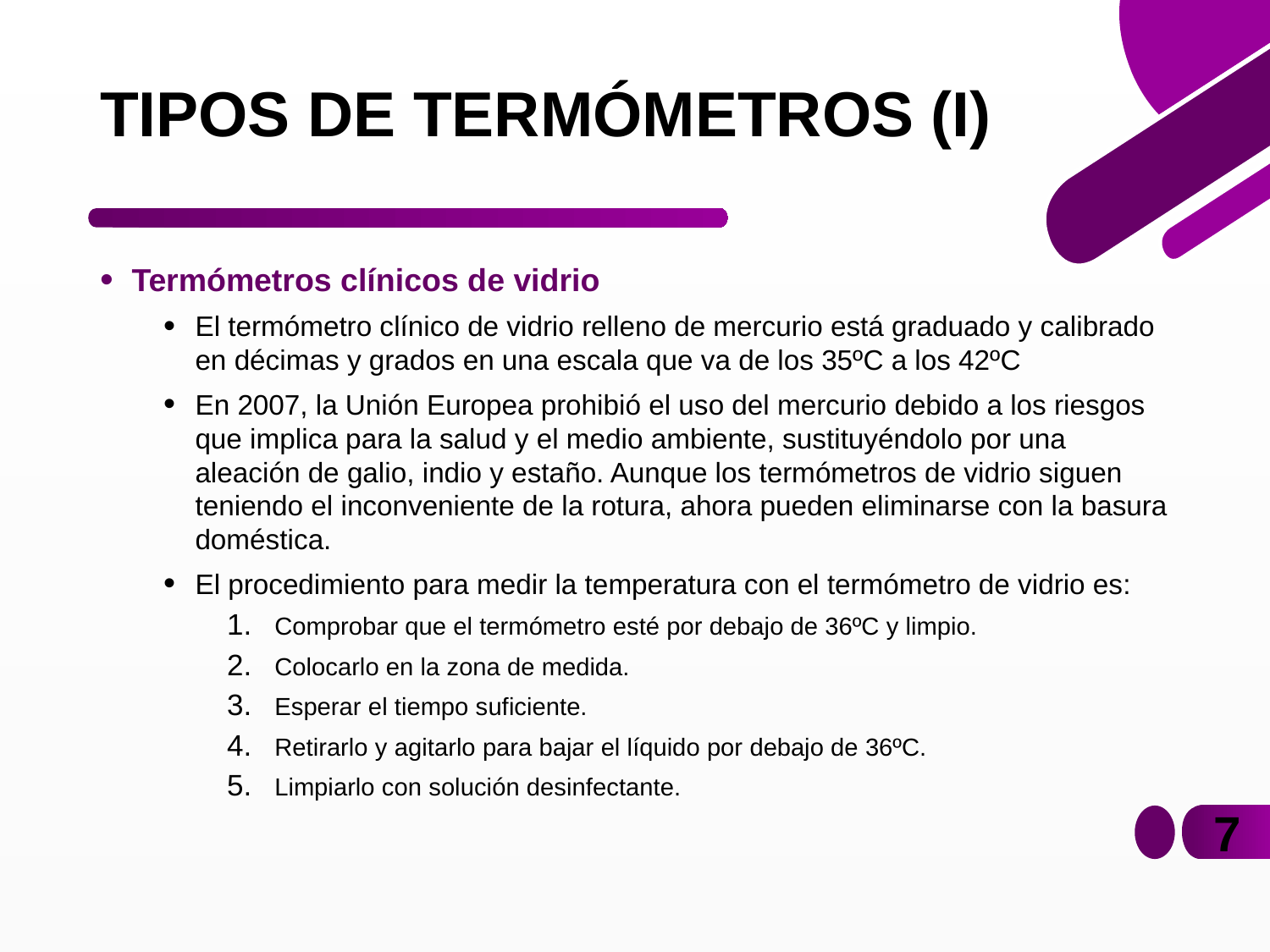

# TIPOS DE TERMÓMETROS (I)
Termómetros clínicos de vidrio
El termómetro clínico de vidrio relleno de mercurio está graduado y calibrado en décimas y grados en una escala que va de los 35ºC a los 42ºC
En 2007, la Unión Europea prohibió el uso del mercurio debido a los riesgos que implica para la salud y el medio ambiente, sustituyéndolo por una aleación de galio, indio y estaño. Aunque los termómetros de vidrio siguen teniendo el inconveniente de la rotura, ahora pueden eliminarse con la basura doméstica.
El procedimiento para medir la temperatura con el termómetro de vidrio es:
Comprobar que el termómetro esté por debajo de 36ºC y limpio.
Colocarlo en la zona de medida.
Esperar el tiempo suficiente.
Retirarlo y agitarlo para bajar el líquido por debajo de 36ºC.
Limpiarlo con solución desinfectante.
7